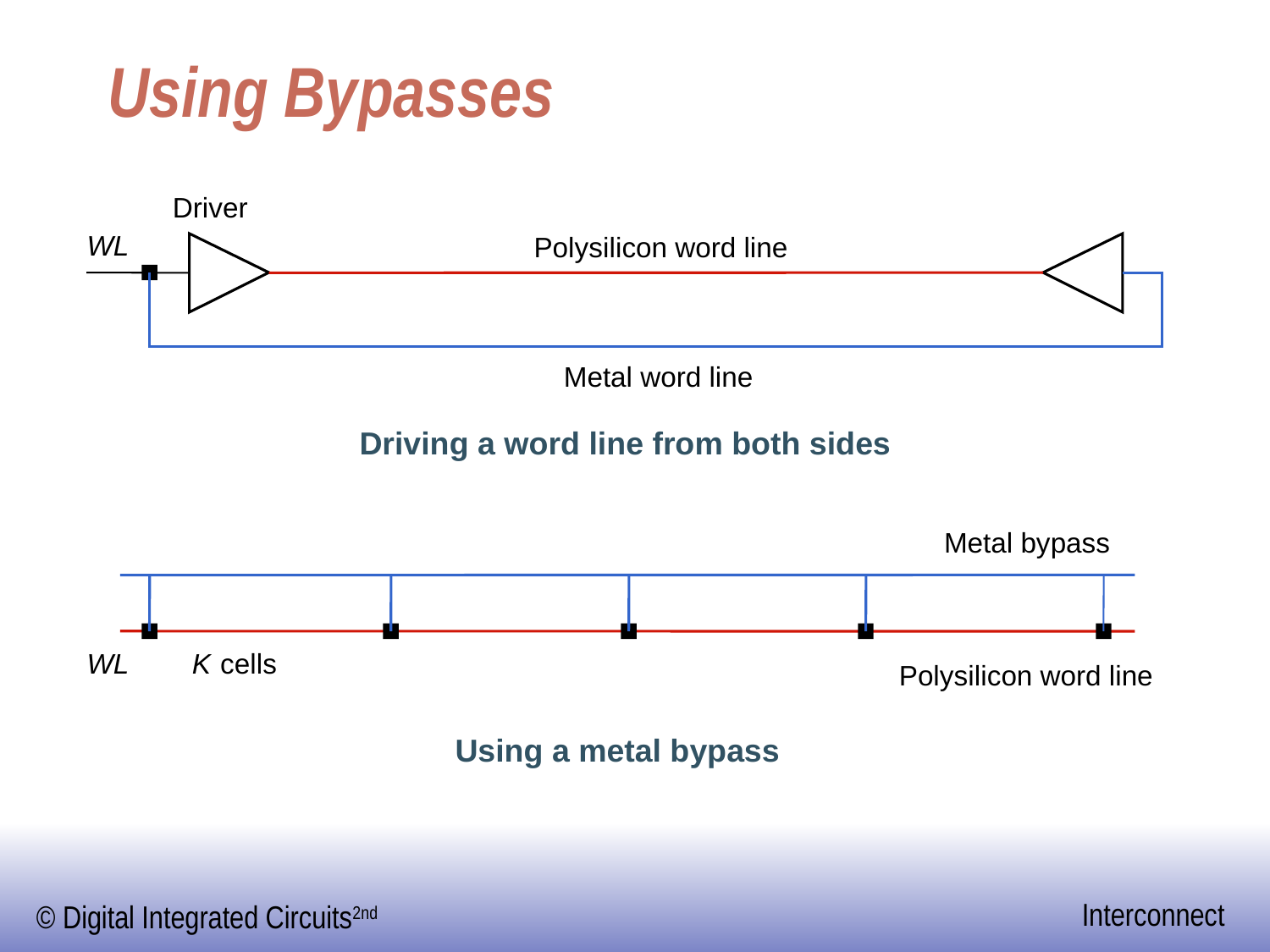

# Using Bypasses
Driver
WL
Polysilicon word line

Metal word line
Driving a word line from both sides
Metal bypass

WL
K
cells
Polysilicon word line
Using a metal bypass